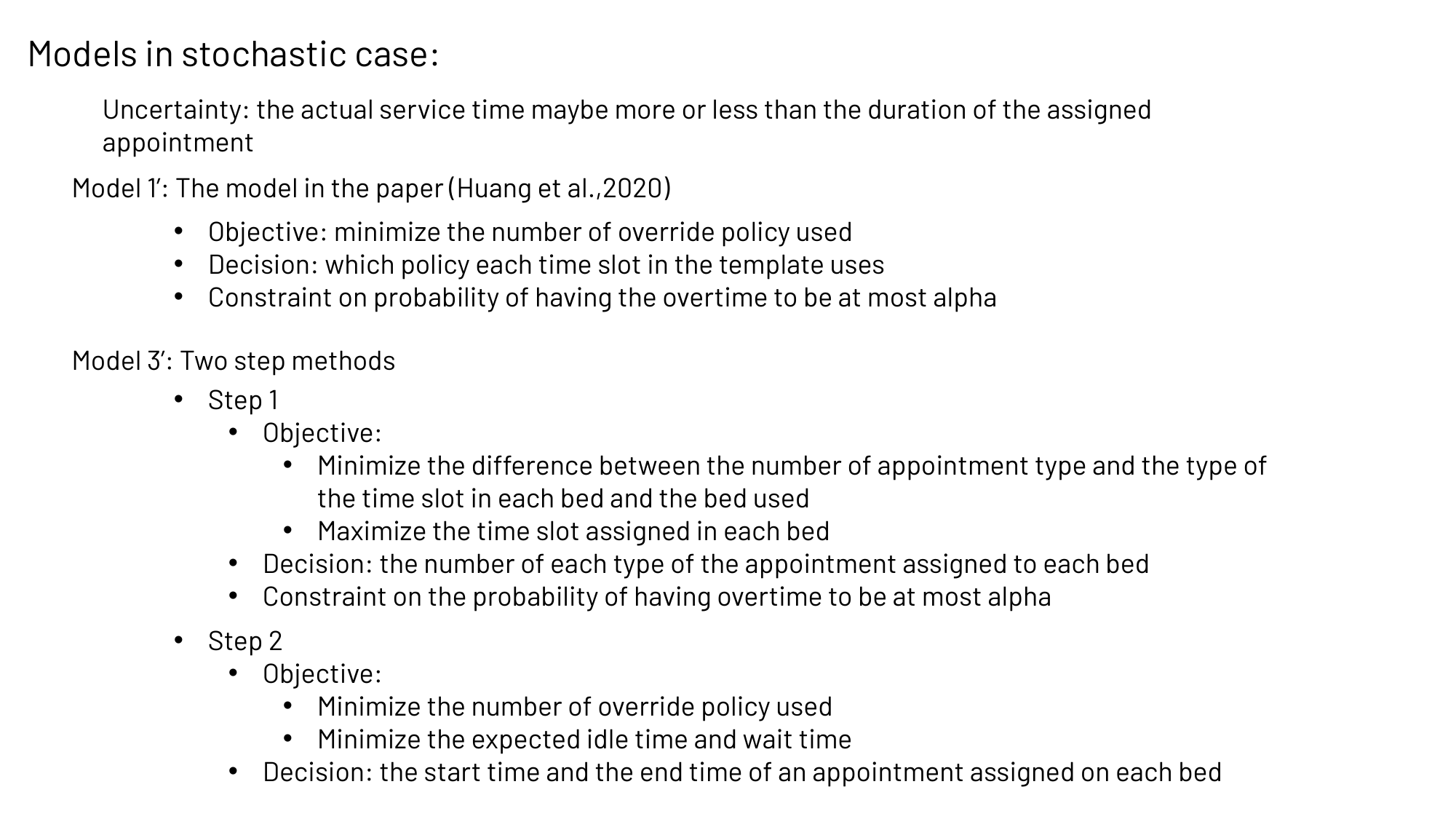

Models in stochastic case:
Uncertainty: the actual service time maybe more or less than the duration of the assigned appointment
Model 1’: The model in the paper (Huang et al.,2020)
Objective: minimize the number of override policy used
Decision: which policy each time slot in the template uses
Constraint on probability of having the overtime to be at most alpha

Model 3’: Two step methods
Step 1
Objective:
Minimize the difference between the number of appointment type and the type of the time slot in each bed and the bed used
Maximize the time slot assigned in each bed
Decision: the number of each type of the appointment assigned to each bed
Constraint on the probability of having overtime to be at most alpha
Step 2
Objective:
Minimize the number of override policy used
Minimize the expected idle time and wait time
Decision: the start time and the end time of an appointment assigned on each bed